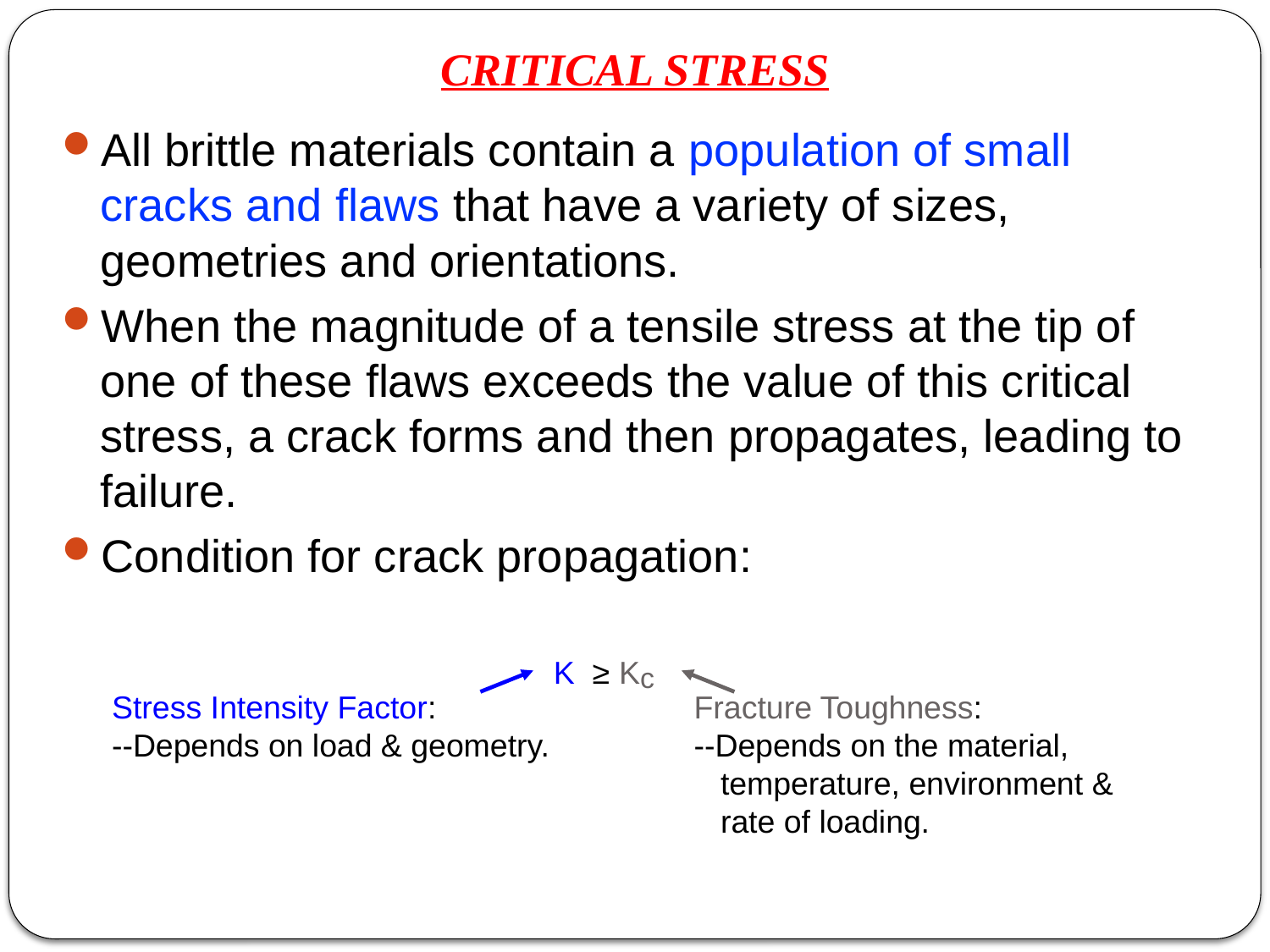

# CRITICAL STRESS
All brittle materials contain a population of small cracks and flaws that have a variety of sizes, geometries and orientations.
When the magnitude of a tensile stress at the tip of one of these flaws exceeds the value of this critical stress, a crack forms and then propagates, leading to failure.
Condition for crack propagation:
K  ≥ Kc

Stress Intensity Factor:
--Depends on load & geometry.
Fracture Toughness:
--Depends on the material,
   temperature, environment &
   rate of loading.